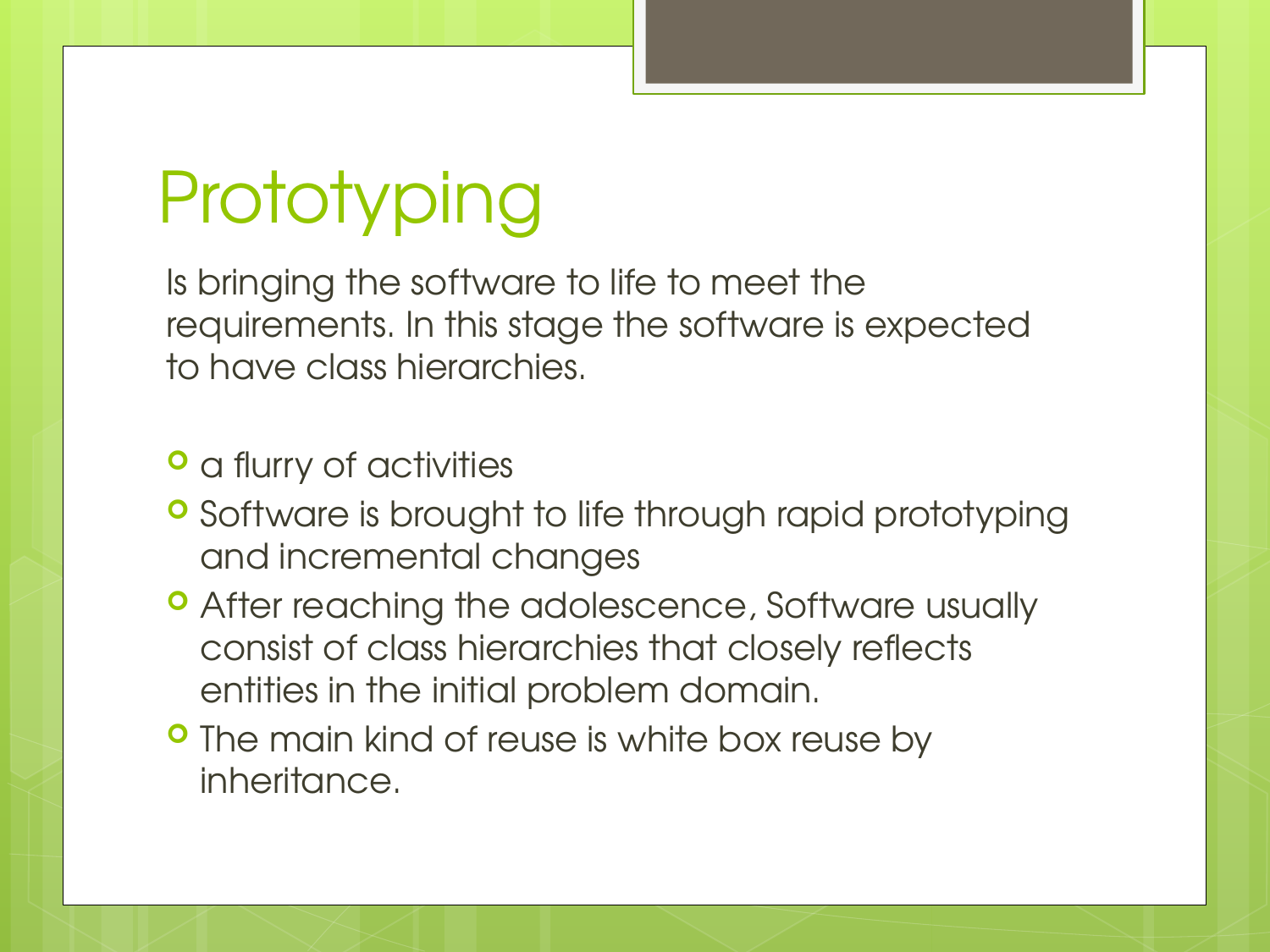

# Prototyping
Is bringing the software to life to meet the requirements. In this stage the software is expected to have class hierarchies.

a flurry of activities
Software is brought to life through rapid prototyping and incremental changes
After reaching the adolescence, Software usually consist of class hierarchies that closely reflects entities in the initial problem domain.
The main kind of reuse is white box reuse by inheritance.